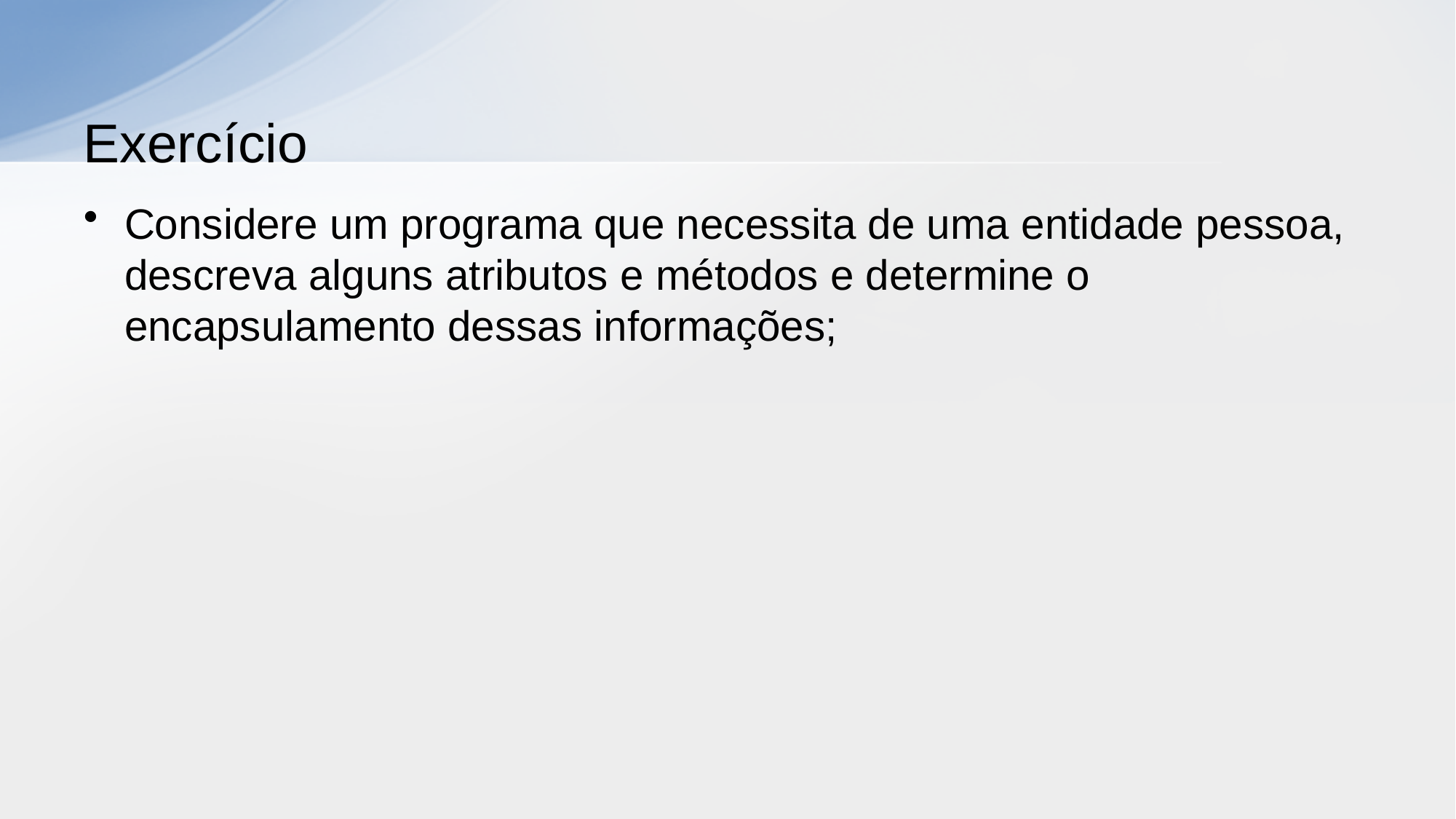

# Exercício
Considere um programa que necessita de uma entidade pessoa, descreva alguns atributos e métodos e determine o encapsulamento dessas informações;